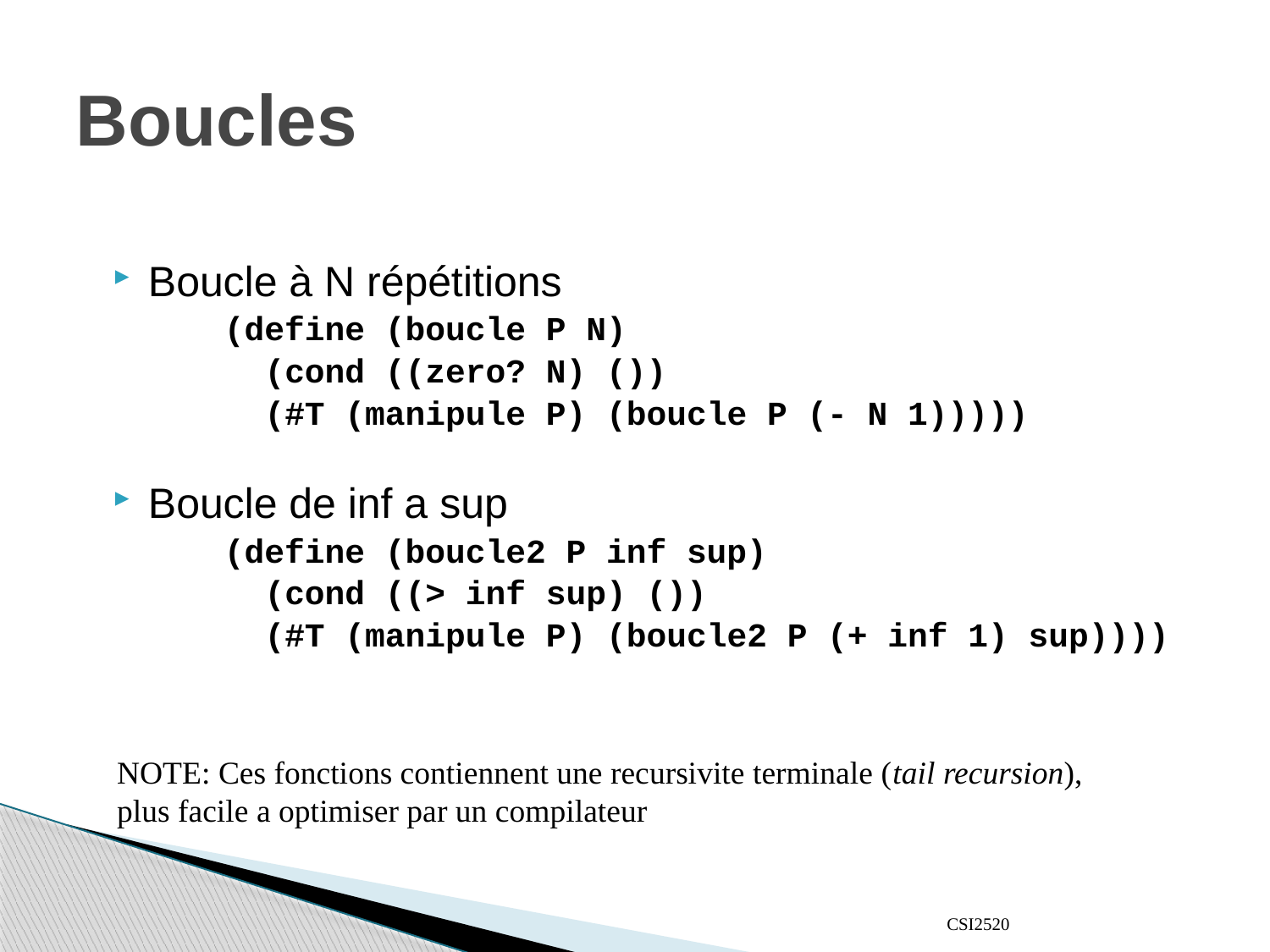

# Boucles

Boucle à N répétitions
(define (boucle P N)
  (cond ((zero? N) ())
  (#T (manipule P) (boucle P (- N 1)))))

Boucle de inf a sup
(define (boucle2 P inf sup)
  (cond ((> inf sup) ())
  (#T (manipule P) (boucle2 P (+ inf 1) sup))))

NOTE: Ces fonctions contiennent une recursivite terminale (tail recursion),
plus facile a optimiser par un compilateur
CSI2520